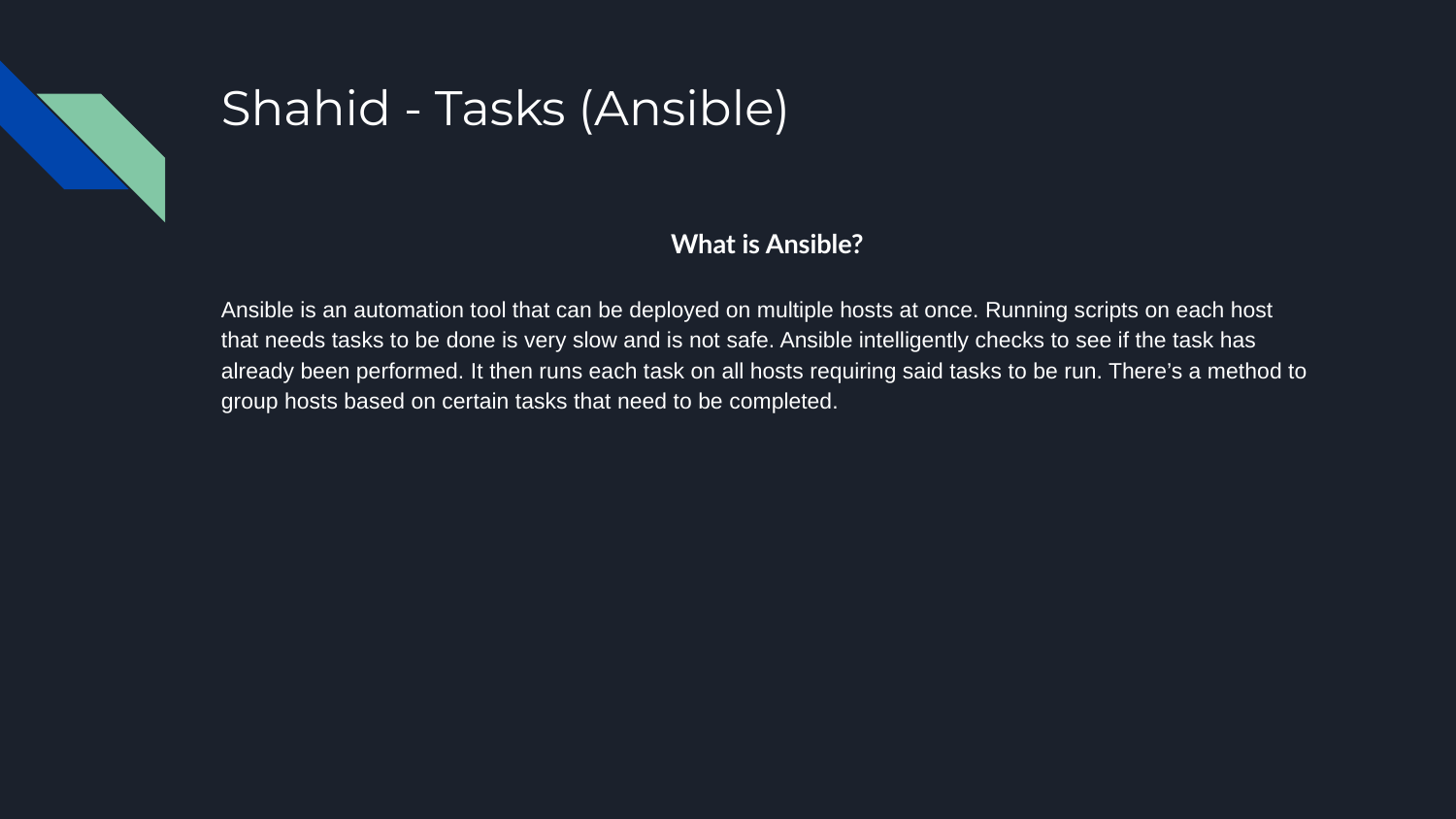

# Shahid - Tasks (Ansible)

What is Ansible?
Ansible is an automation tool that can be deployed on multiple hosts at once. Running scripts on each host that needs tasks to be done is very slow and is not safe. Ansible intelligently checks to see if the task has already been performed. It then runs each task on all hosts requiring said tasks to be run. There’s a method to group hosts based on certain tasks that need to be completed.